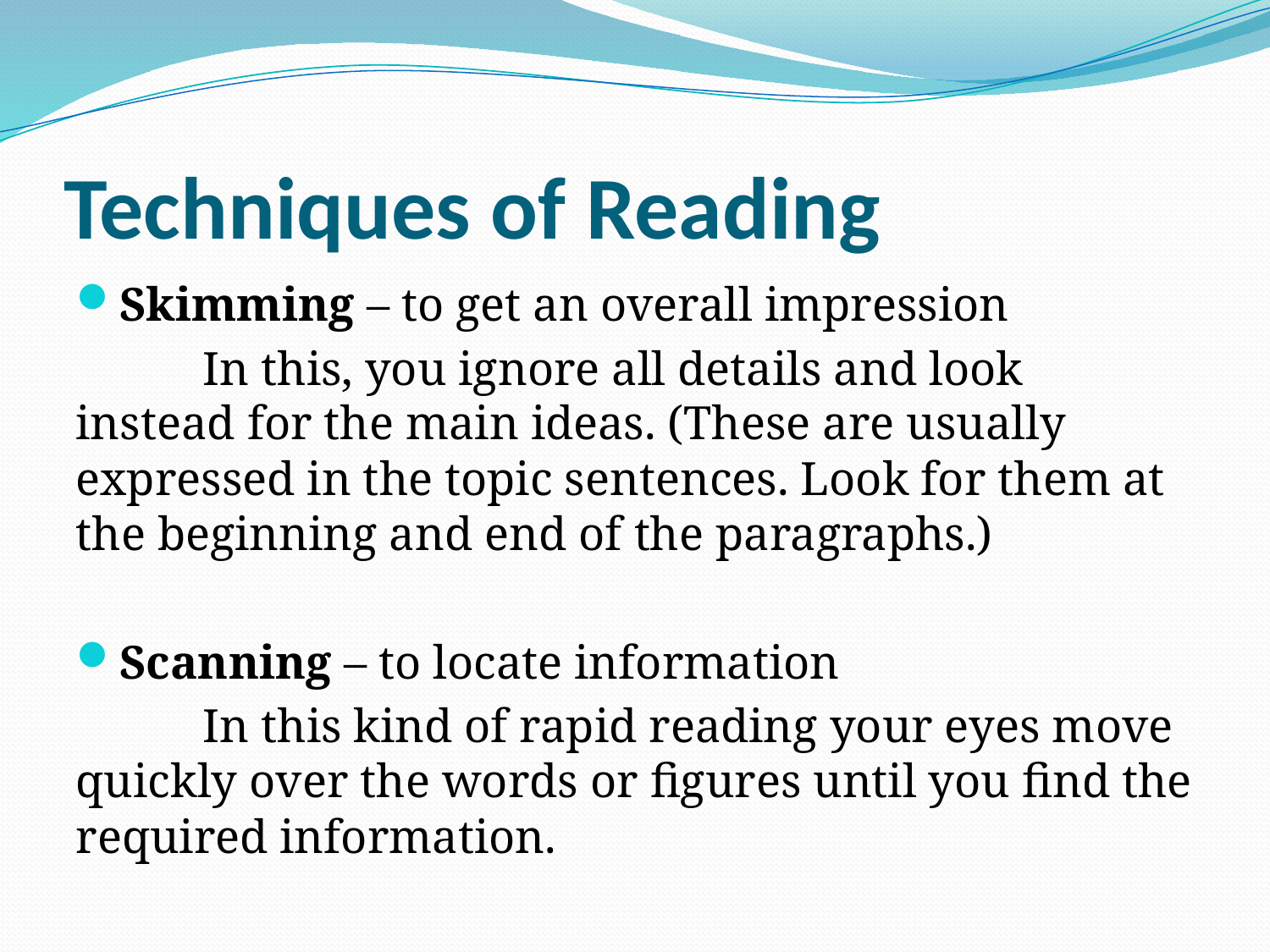

# Techniques of Reading
Skimming – to get an overall impression
	In this, you ignore all details and look instead for the main ideas. (These are usually expressed in the topic sentences. Look for them at the beginning and end of the paragraphs.)

Scanning – to locate information
	In this kind of rapid reading your eyes move quickly over the words or figures until you find the required information.